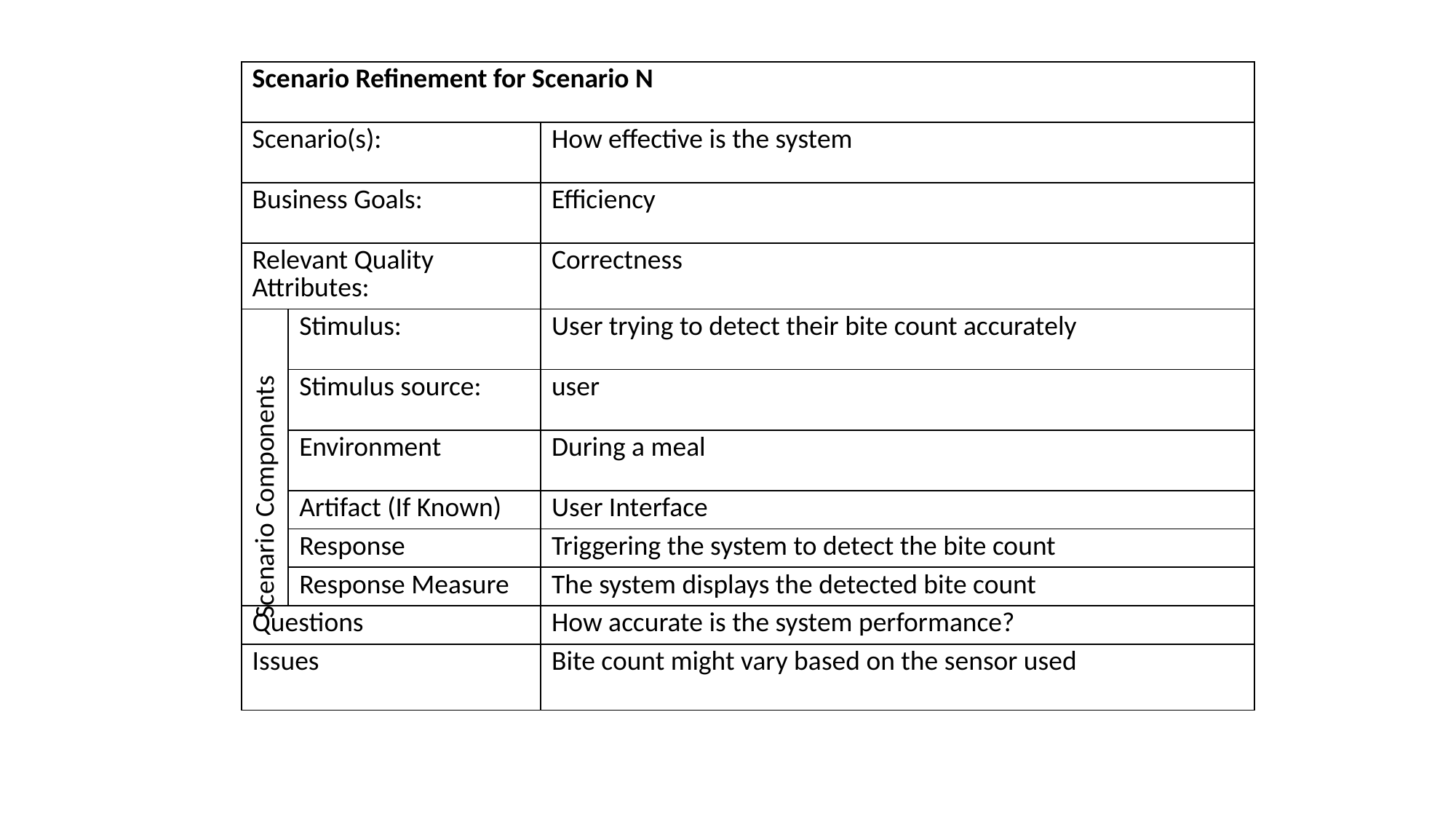

| Scenario Refinement for Scenario N |  |  |
| --- | --- | --- |
| Scenario(s): |  | How effective is the system |
| Business Goals: |  | Efficiency |
| Relevant Quality Attributes: |  | Correctness |
|  | Stimulus: | User trying to detect their bite count accurately |
|  | Stimulus source: | user |
|  | Environment | During a meal |
|  | Artifact (If Known) | User Interface |
|  | Response | Triggering the system to detect the bite count |
|  | Response Measure | The system displays the detected bite count |
| Questions |  | How accurate is the system performance? |
| Issues |  | Bite count might vary based on the sensor used |
Scenario Components